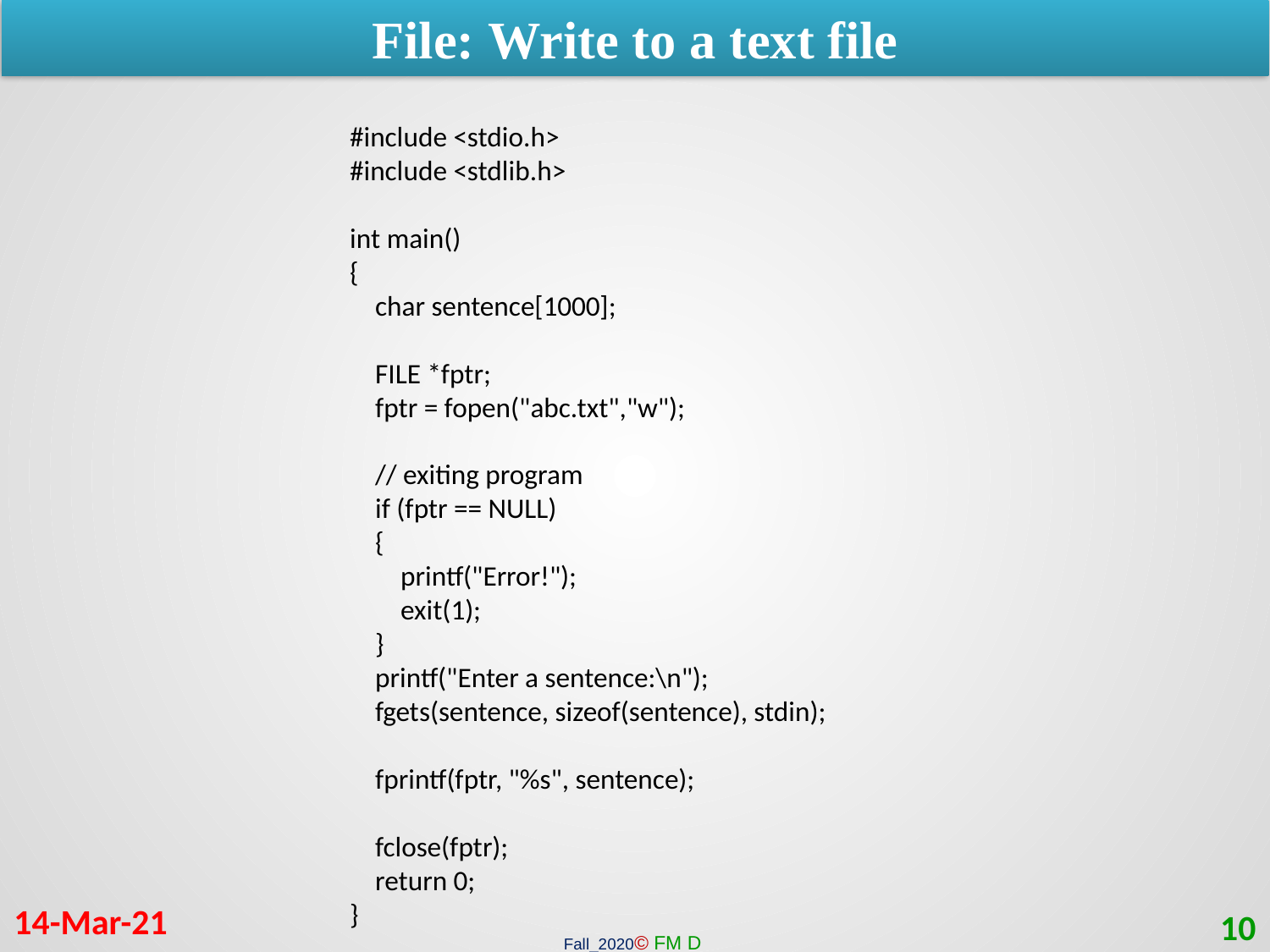

File: Write to a text file
#include <stdio.h>
#include <stdlib.h>

int main()
{
    char sentence[1000];

    FILE *fptr;
    fptr = fopen("abc.txt","w");

    // exiting program
    if (fptr == NULL)
    {
        printf("Error!");
        exit(1);
    }
    printf("Enter a sentence:\n");
    fgets(sentence, sizeof(sentence), stdin);

    fprintf(fptr, "%s", sentence);

    fclose(fptr);
    return 0;
}
14-Mar-21
10